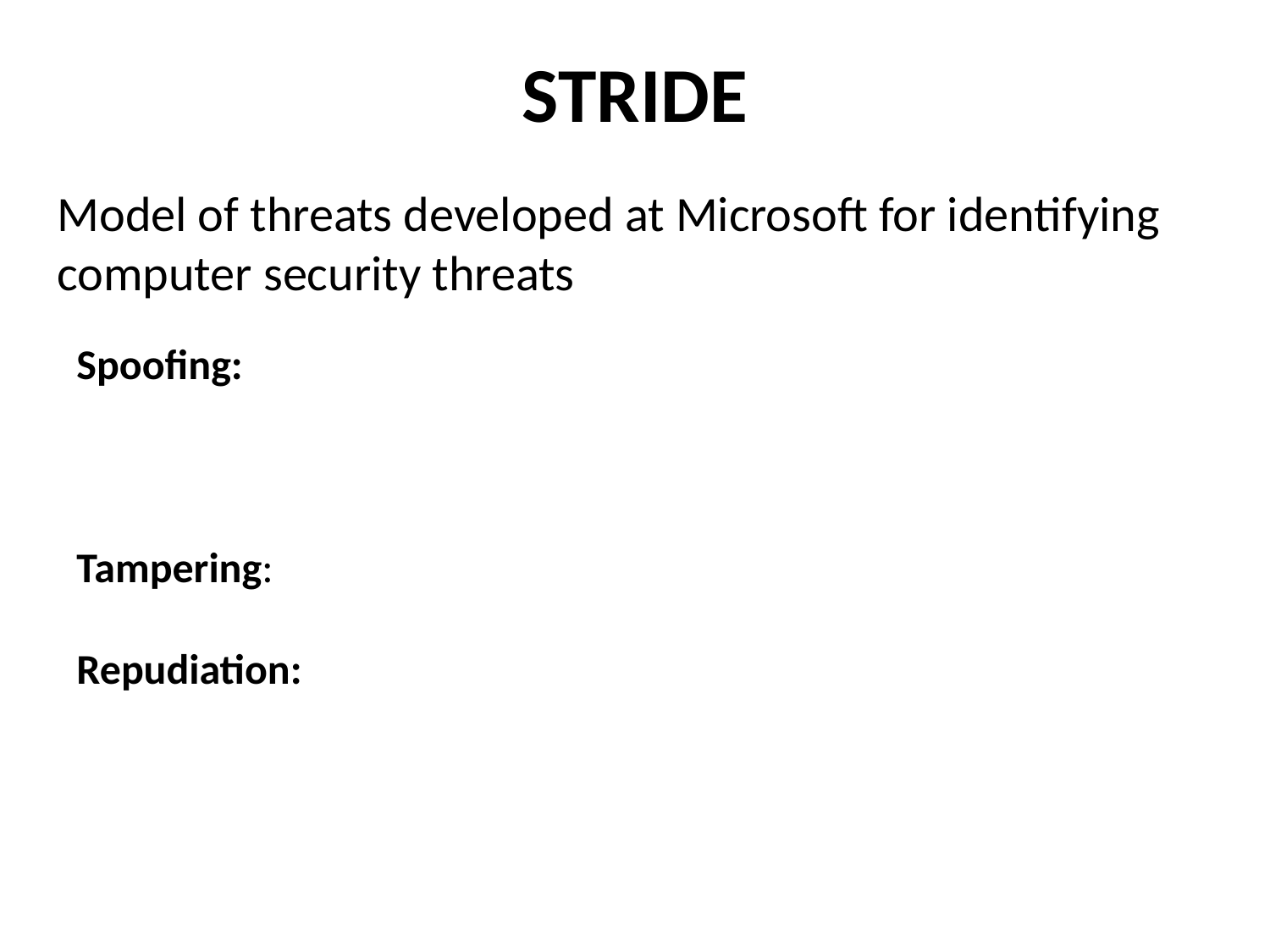

STRIDE
Model of threats developed at Microsoft for identifying computer security threats

Spoofing:

Tampering:

Repudiation: